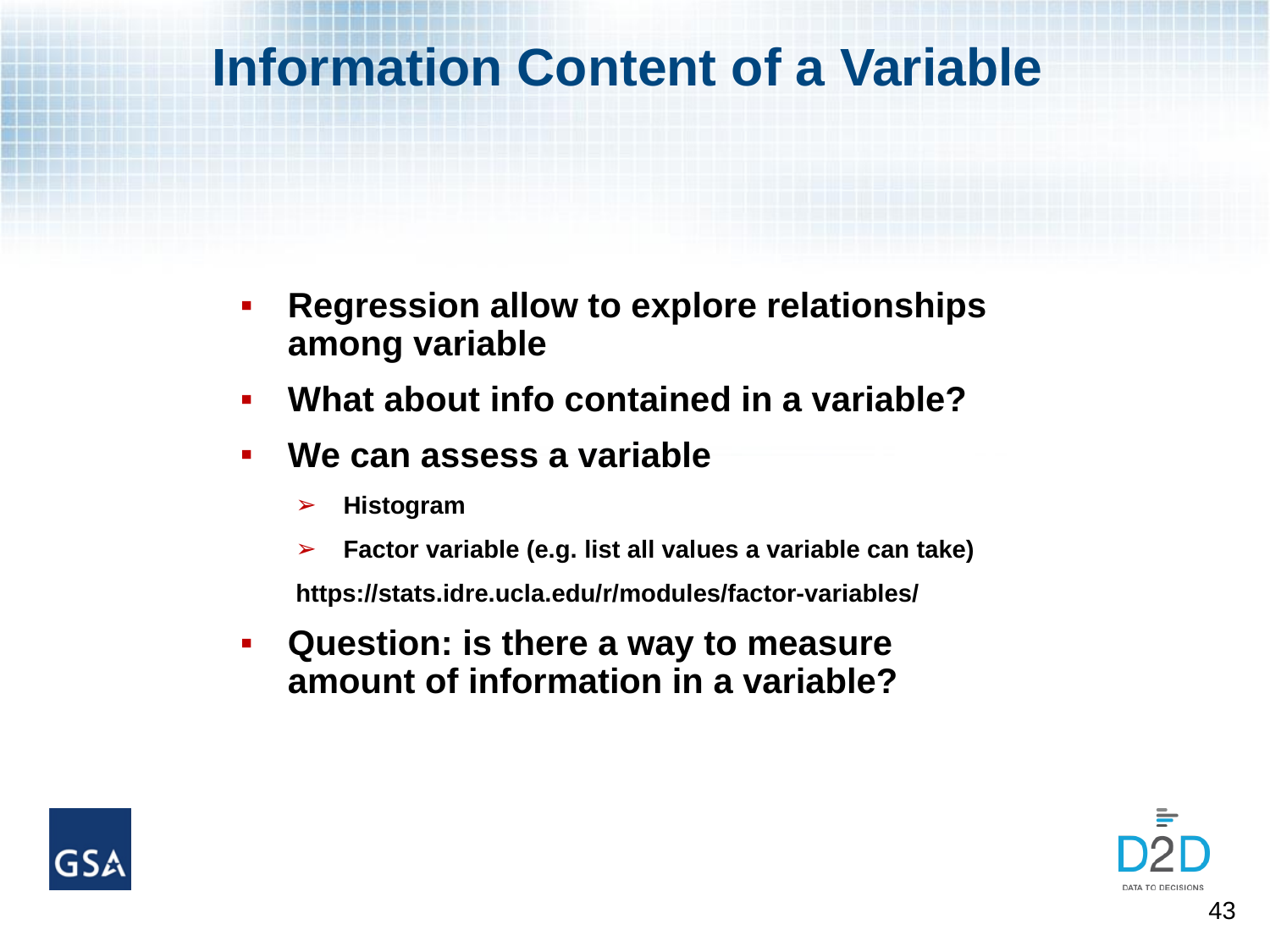

# Information Content of a Variable
Regression allow to explore relationships among variable
What about info contained in a variable?
We can assess a variable
Histogram
Factor variable (e.g. list all values a variable can take)
https://stats.idre.ucla.edu/r/modules/factor-variables/
Question: is there a way to measure amount of information in a variable?

43